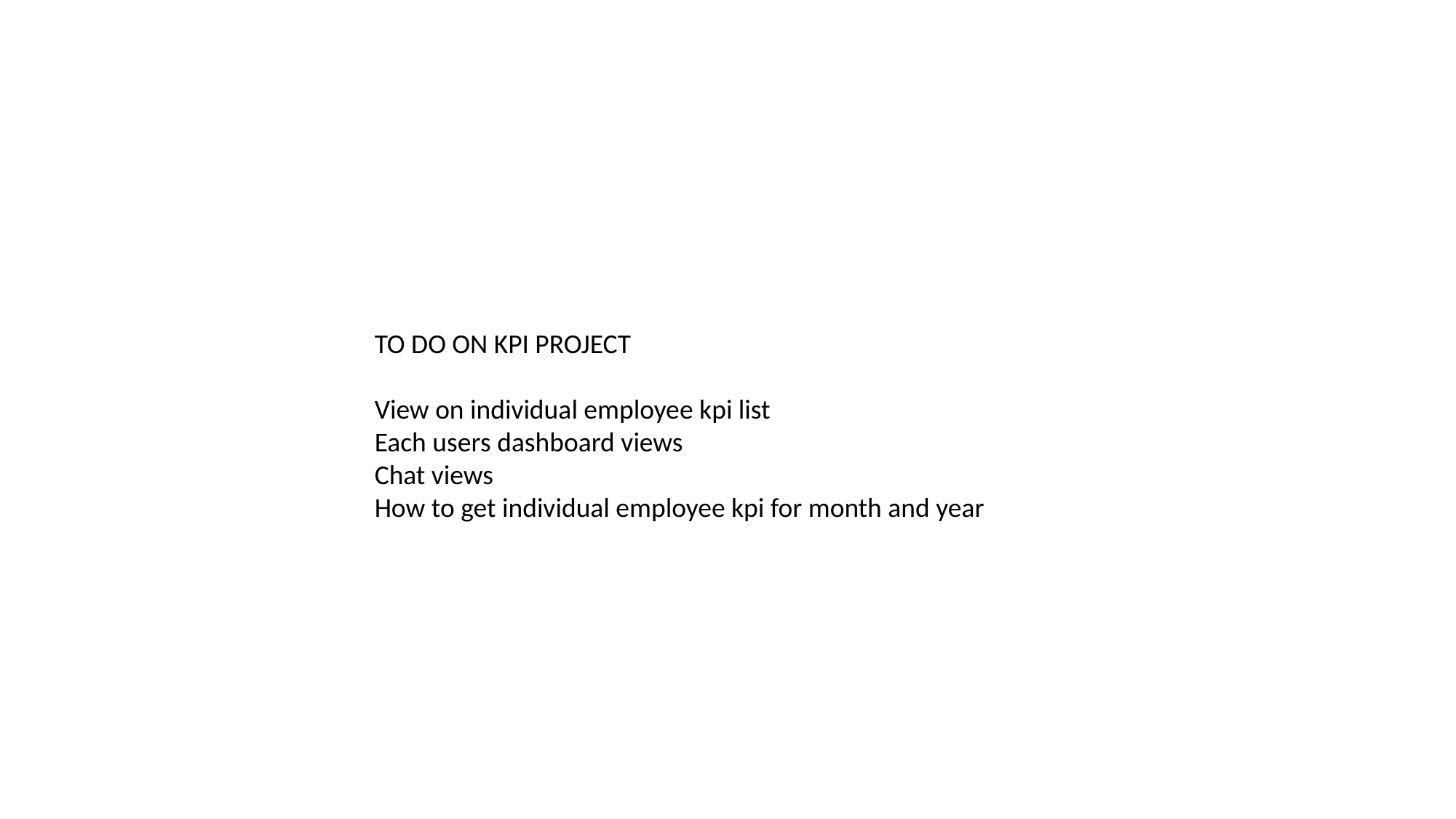

TO DO ON KPI PROJECT

View on individual employee kpi list
Each users dashboard views
Chat views
How to get individual employee kpi for month and year